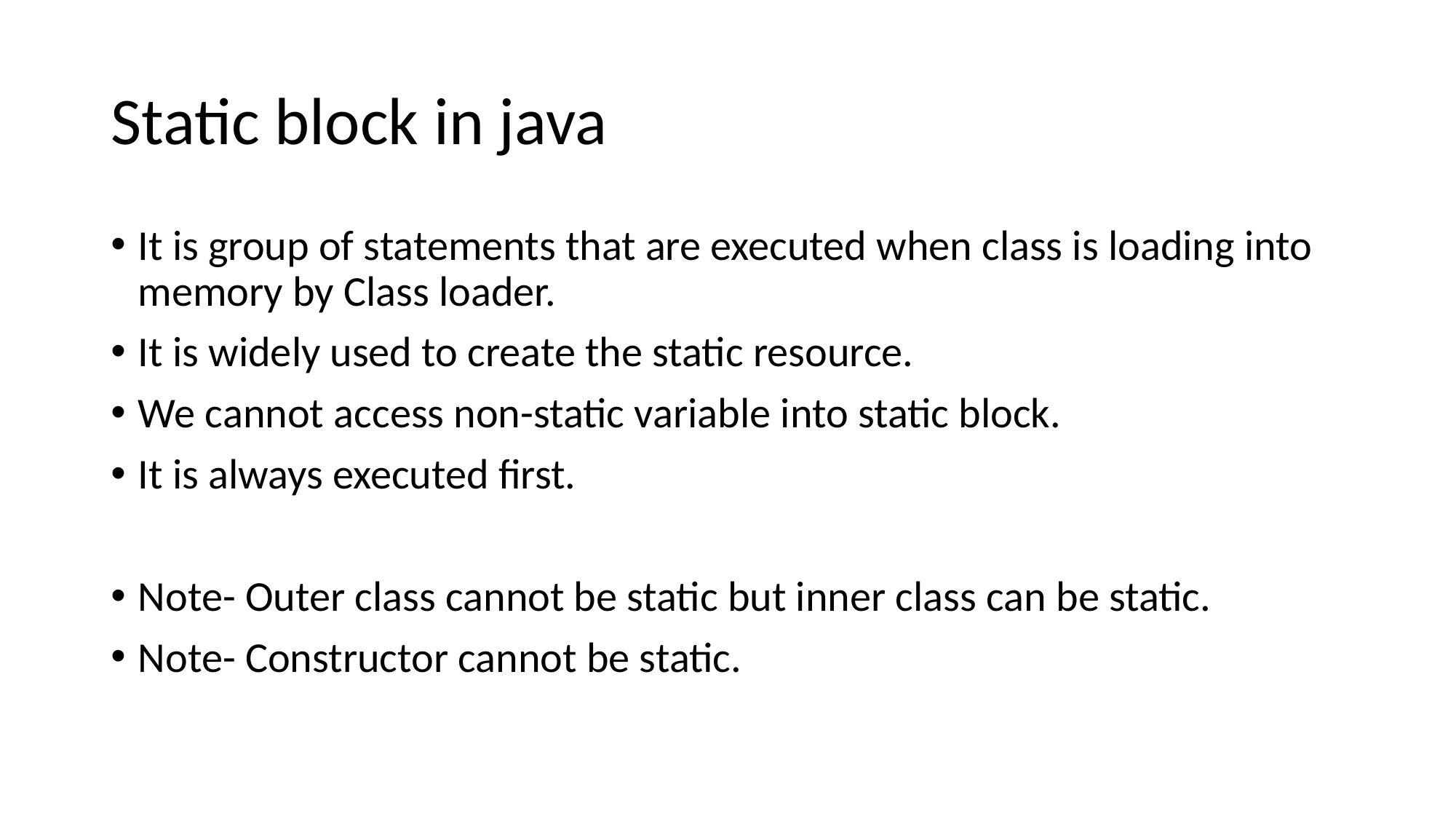

# Static block in java
It is group of statements that are executed when class is loading into memory by Class loader.
It is widely used to create the static resource.
We cannot access non-static variable into static block.
It is always executed first.

Note- Outer class cannot be static but inner class can be static.
Note- Constructor cannot be static.